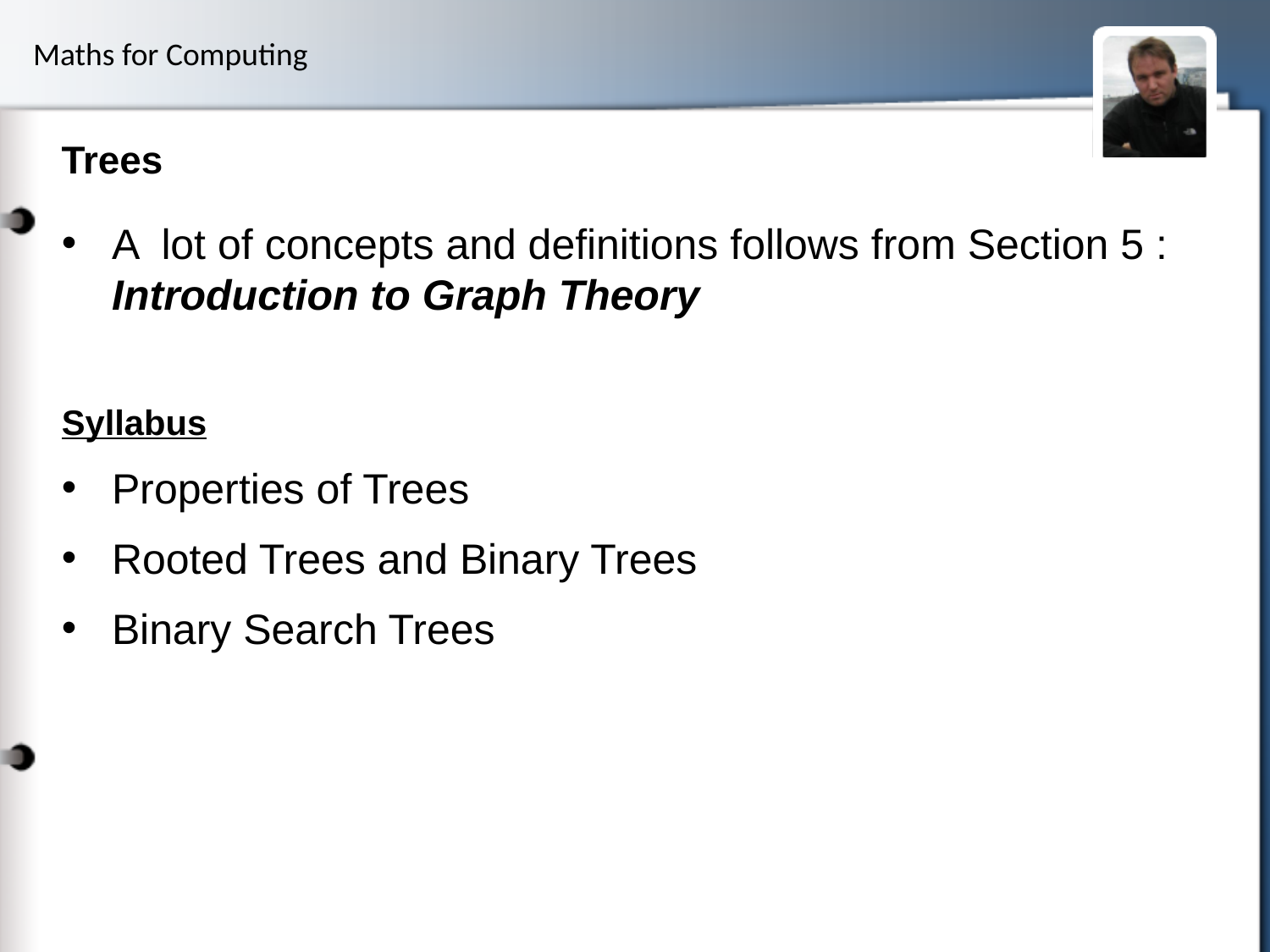

# Trees
A  lot of concepts and definitions follows from Section 5 : Introduction to Graph Theory

Syllabus
Properties of Trees
Rooted Trees and Binary Trees
Binary Search Trees